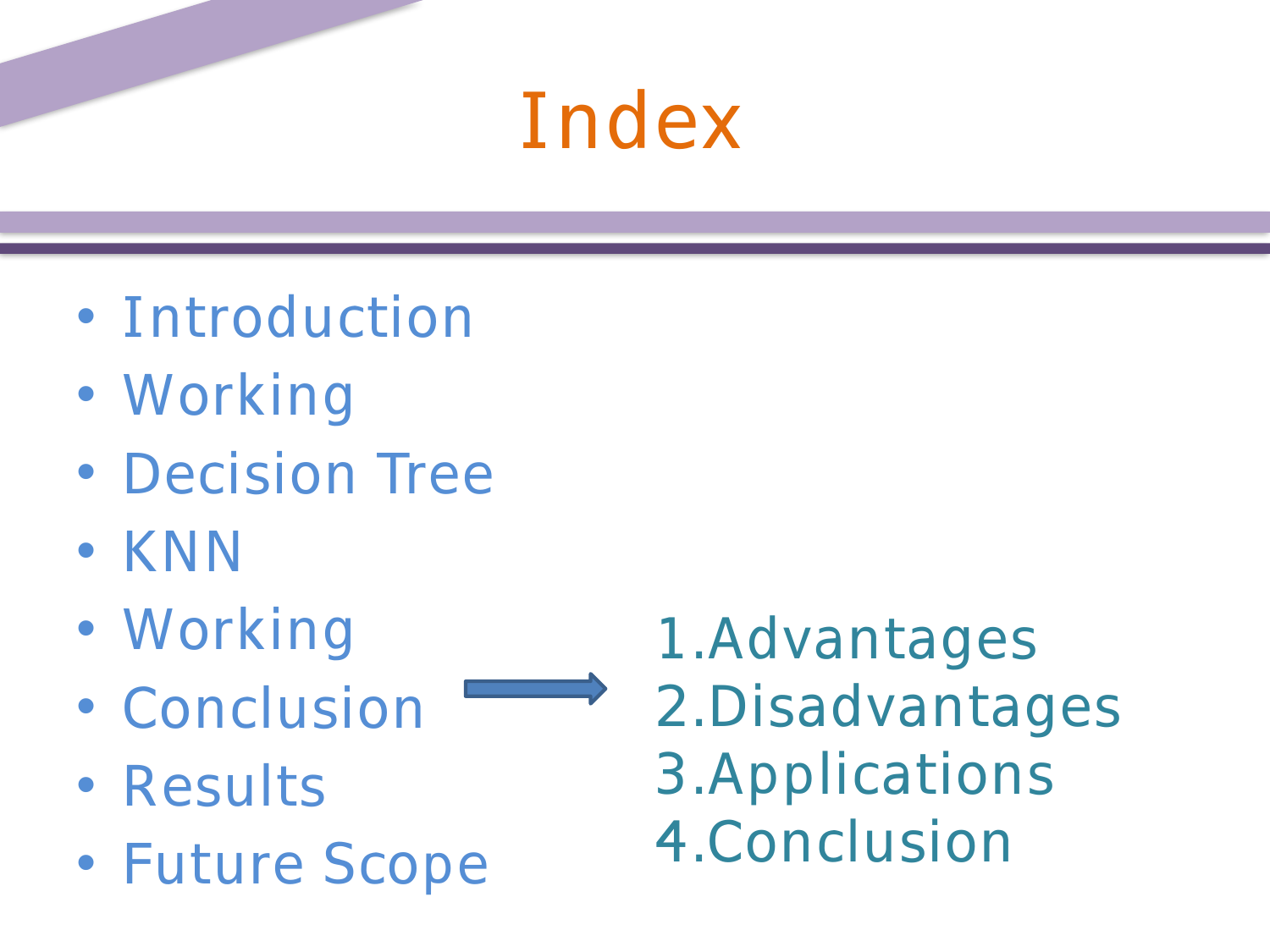

# Index

Introduction
Working
Decision Tree
KNN
Working
Conclusion
Results
Future Scope

1.Advantages
2.Disadvantages
3.Applications
4.Conclusion